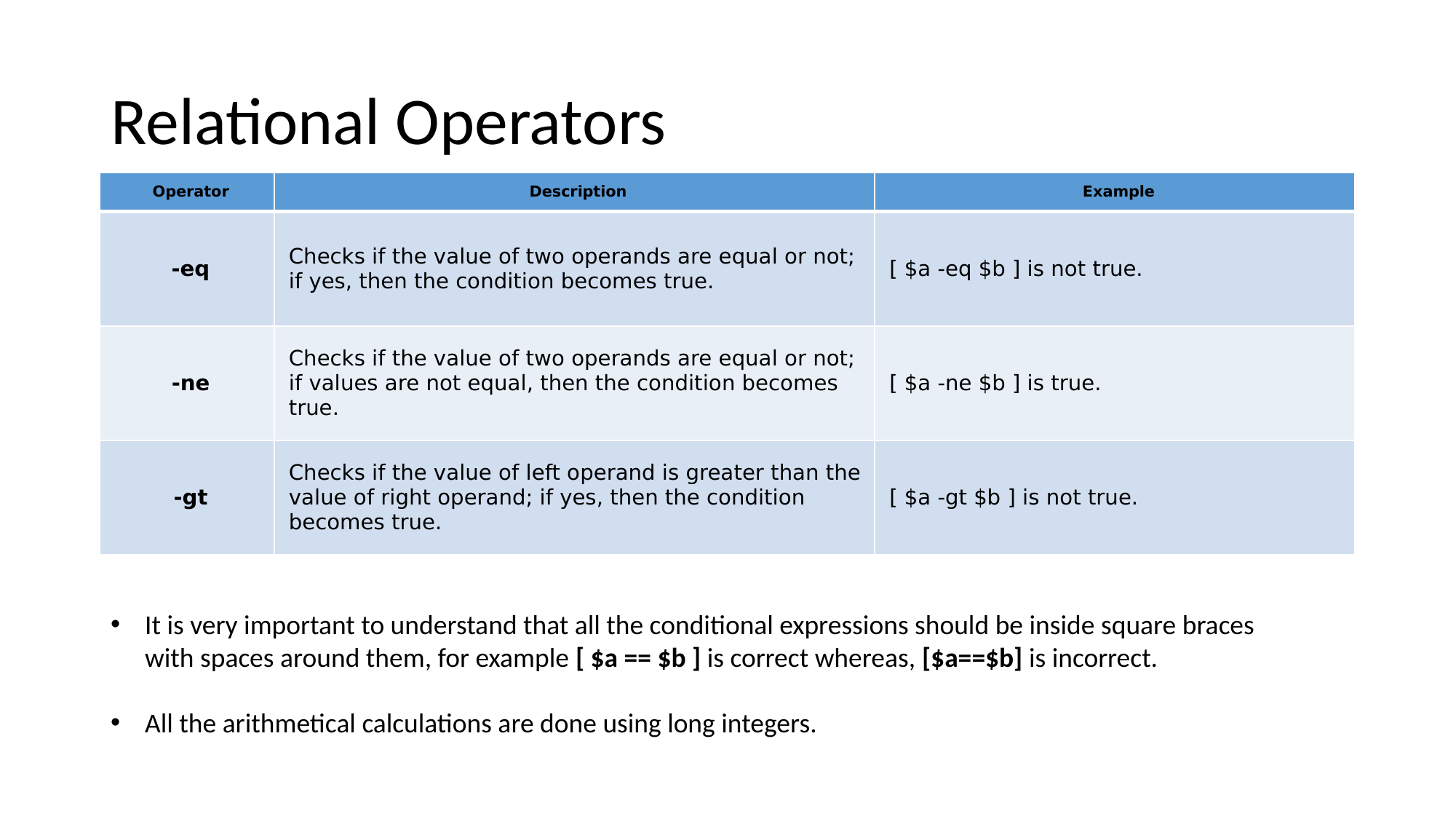

# Relational Operators
| Operator | Description | Example |
| --- | --- | --- |
| -eq | Checks if the value of two operands are equal or not; if yes, then the condition becomes true. | [ $a -eq $b ] is not true. |
| -ne | Checks if the value of two operands are equal or not; if values are not equal, then the condition becomes true. | [ $a -ne $b ] is true. |
| -gt | Checks if the value of left operand is greater than the value of right operand; if yes, then the condition becomes true. | [ $a -gt $b ] is not true. |
It is very important to understand that all the conditional expressions should be inside square braces with spaces around them, for example [ $a == $b ] is correct whereas, [$a==$b] is incorrect.

All the arithmetical calculations are done using long integers.